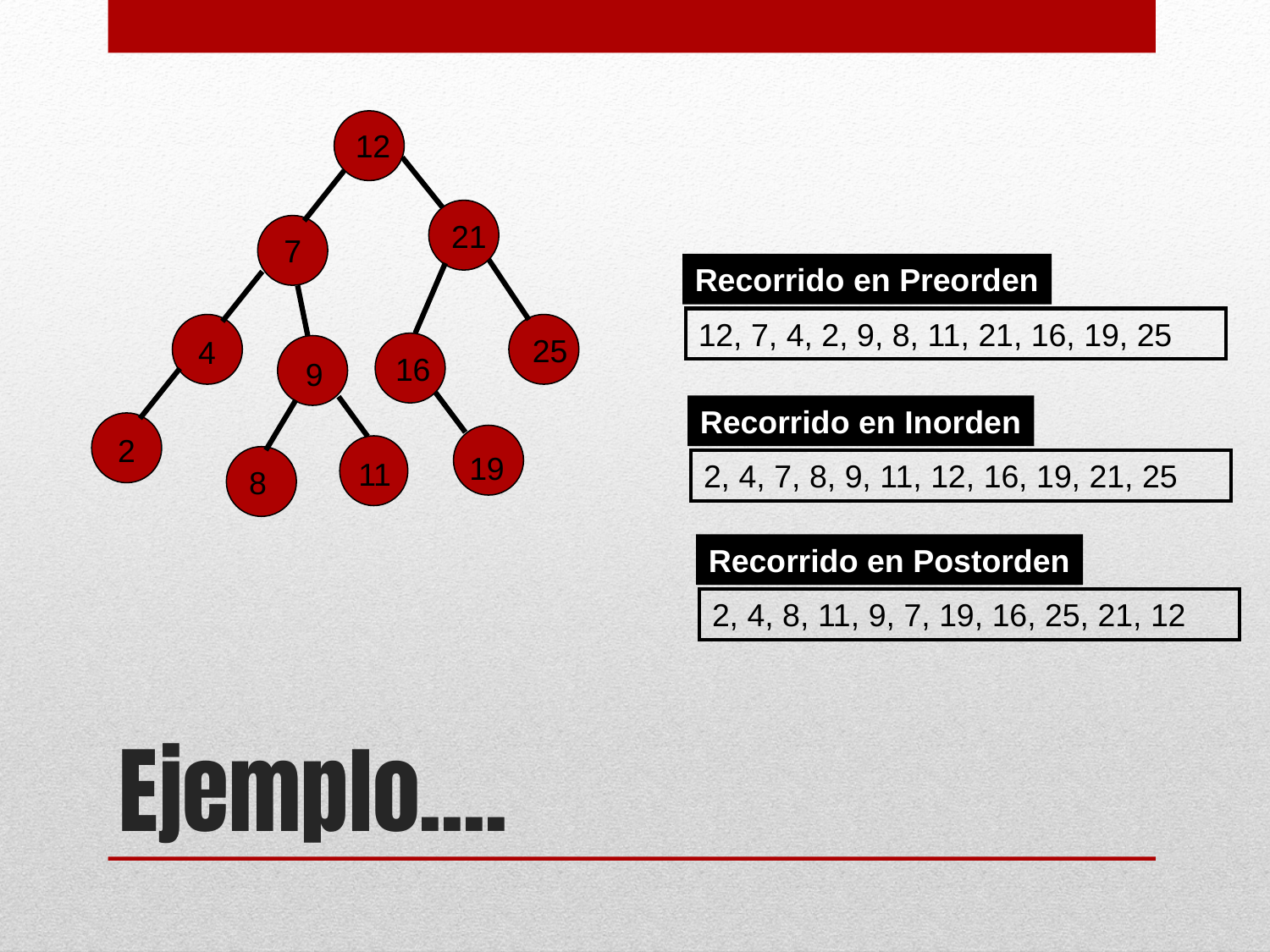

12

21
7
Recorrido en Preorden

12, 7, 4, 2, 9, 8, 11, 21, 16, 19, 25

25
4

16
9

Recorrido en Inorden

2

19

11
2, 4, 7, 8, 9, 11, 12, 16, 19, 21, 25
8
Recorrido en Postorden
2, 4, 8, 11, 9, 7, 19, 16, 25, 21, 12
# Ejemplo....